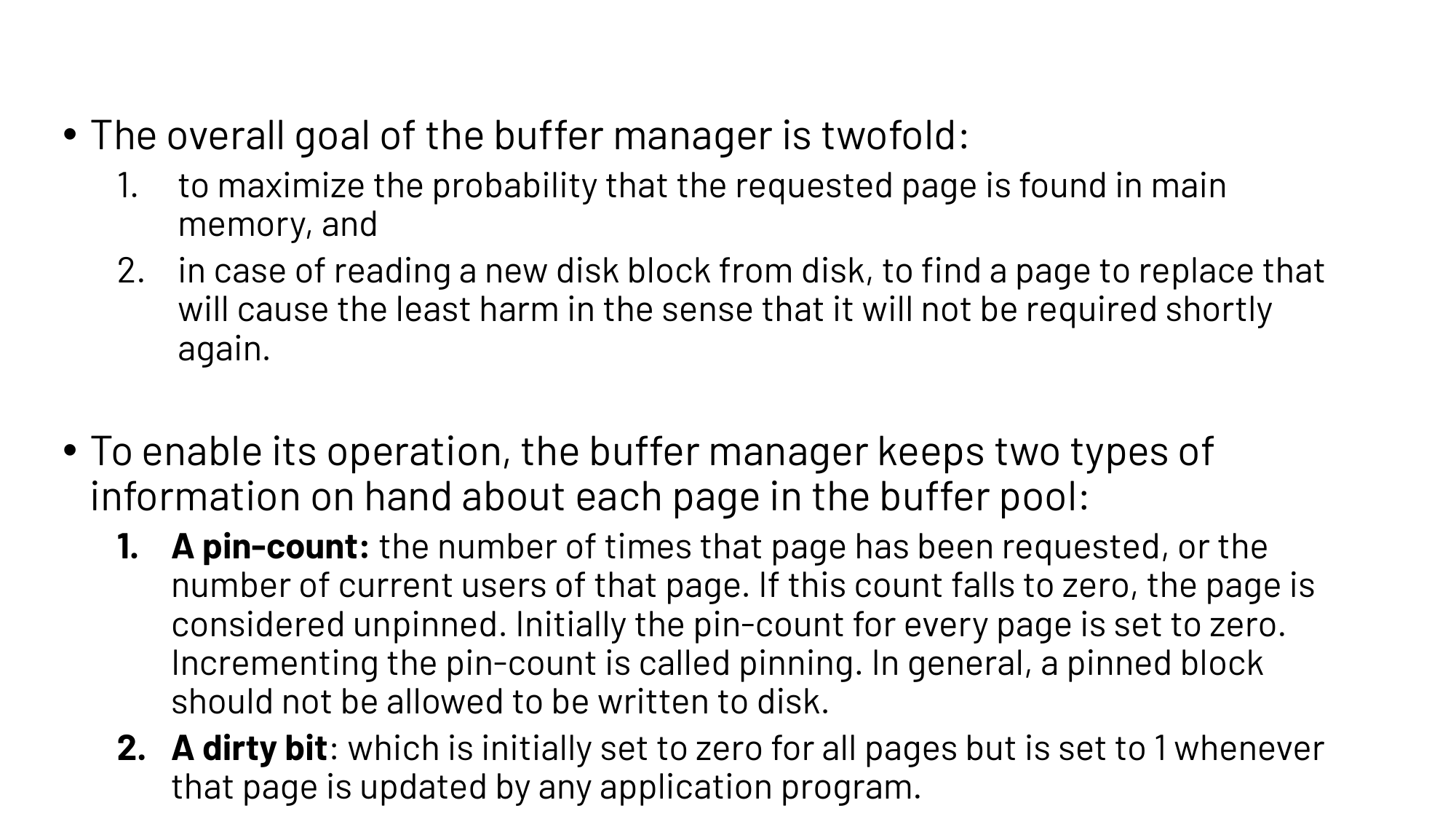

The overall goal of the buffer manager is twofold:
to maximize the probability that the requested page is found in main memory, and
in case of reading a new disk block from disk, to find a page to replace that will cause the least harm in the sense that it will not be required shortly again.

To enable its operation, the buffer manager keeps two types of information on hand about each page in the buffer pool:
A pin-count: the number of times that page has been requested, or the number of current users of that page. If this count falls to zero, the page is considered unpinned. Initially the pin-count for every page is set to zero. Incrementing the pin-count is called pinning. In general, a pinned block should not be allowed to be written to disk.
A dirty bit: which is initially set to zero for all pages but is set to 1 whenever that page is updated by any application program.